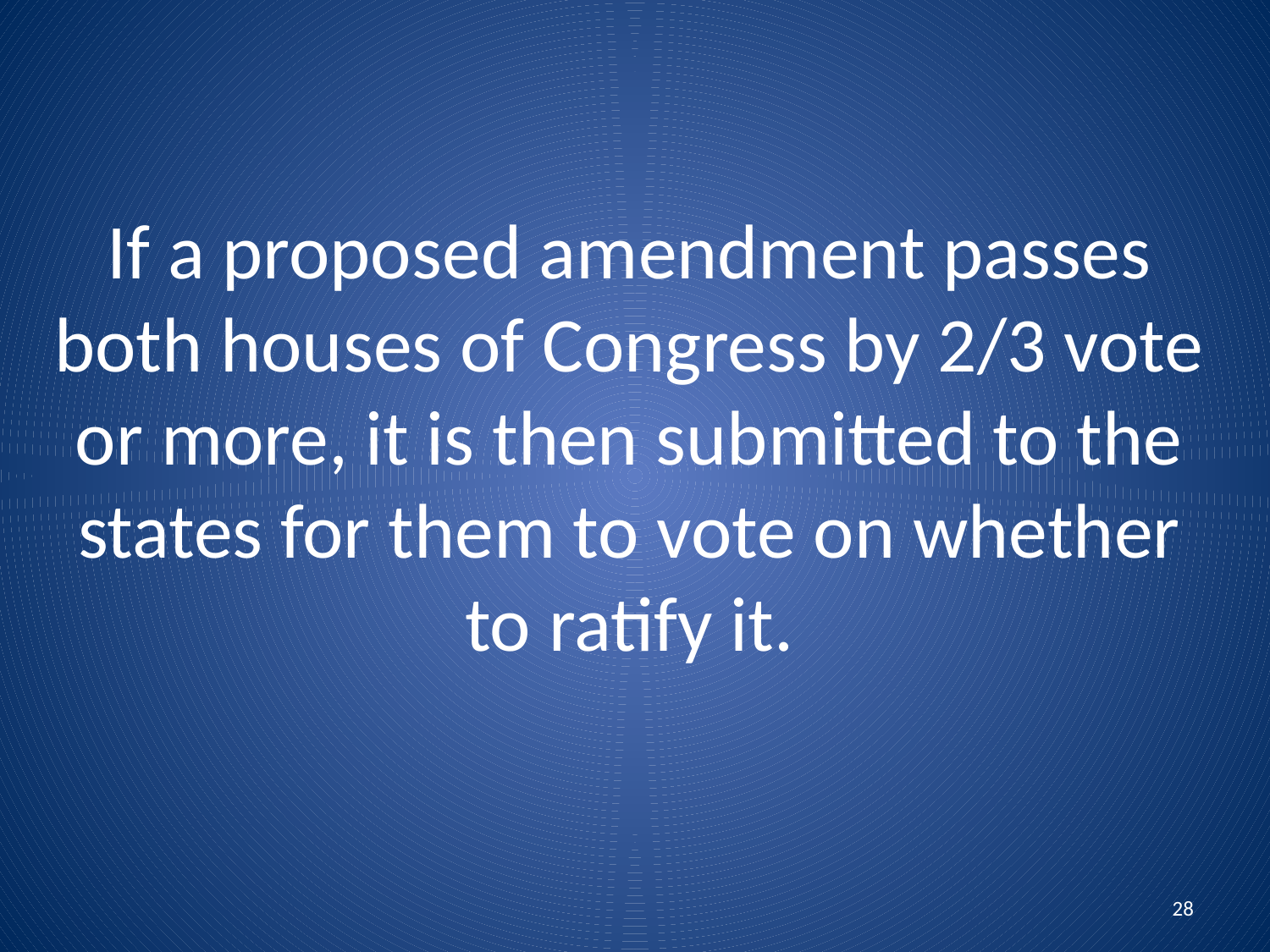

# If a proposed amendment passes both houses of Congress by 2/3 vote or more, it is then submitted to the states for them to vote on whether to ratify it.
28